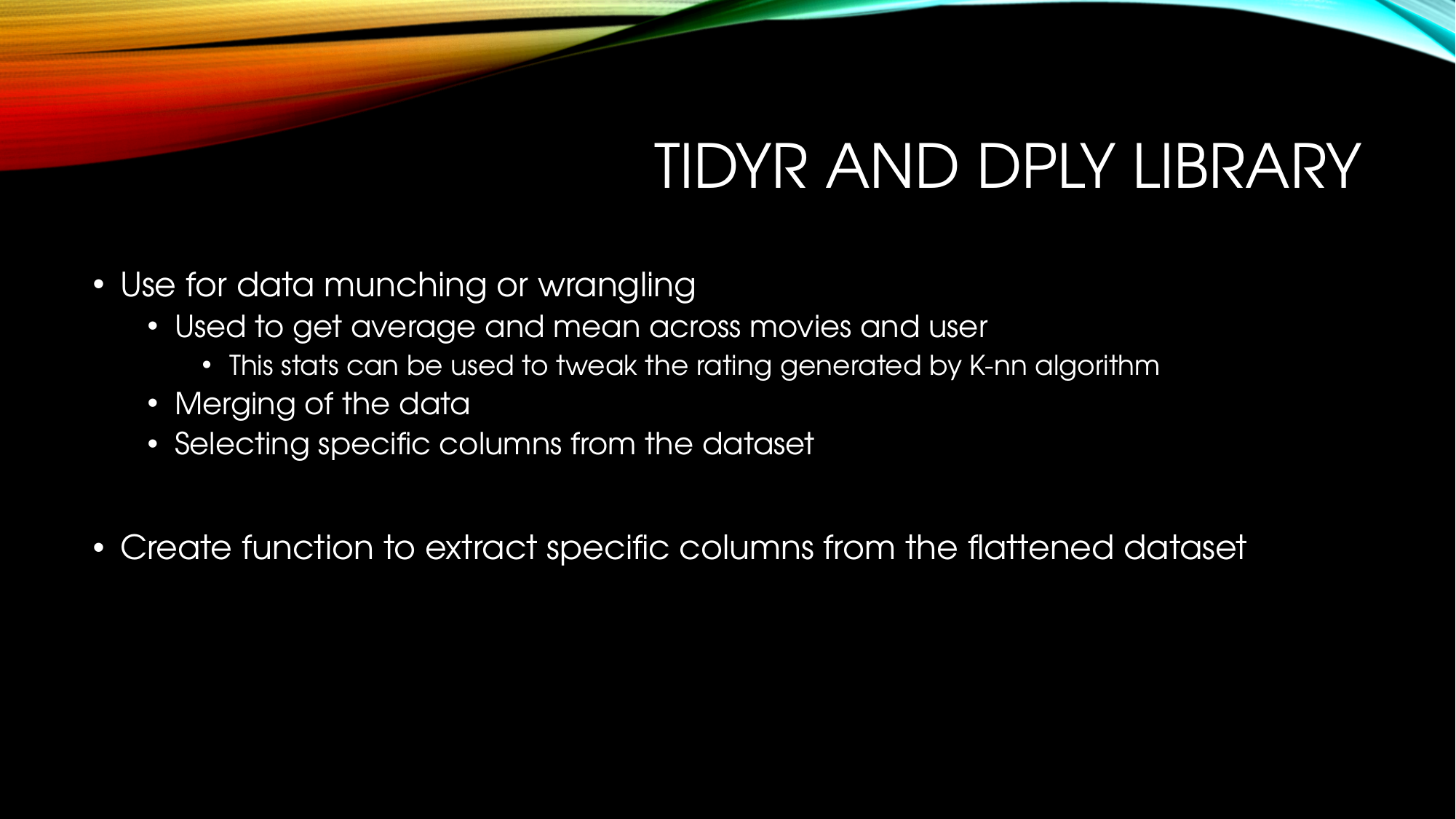

# Tidyr and dply library
Use for data munching or wrangling
Used to get average and mean across movies and user
This stats can be used to tweak the rating generated by K-nn algorithm
Merging of the data
Selecting specific columns from the dataset

Create function to extract specific columns from the flattened dataset